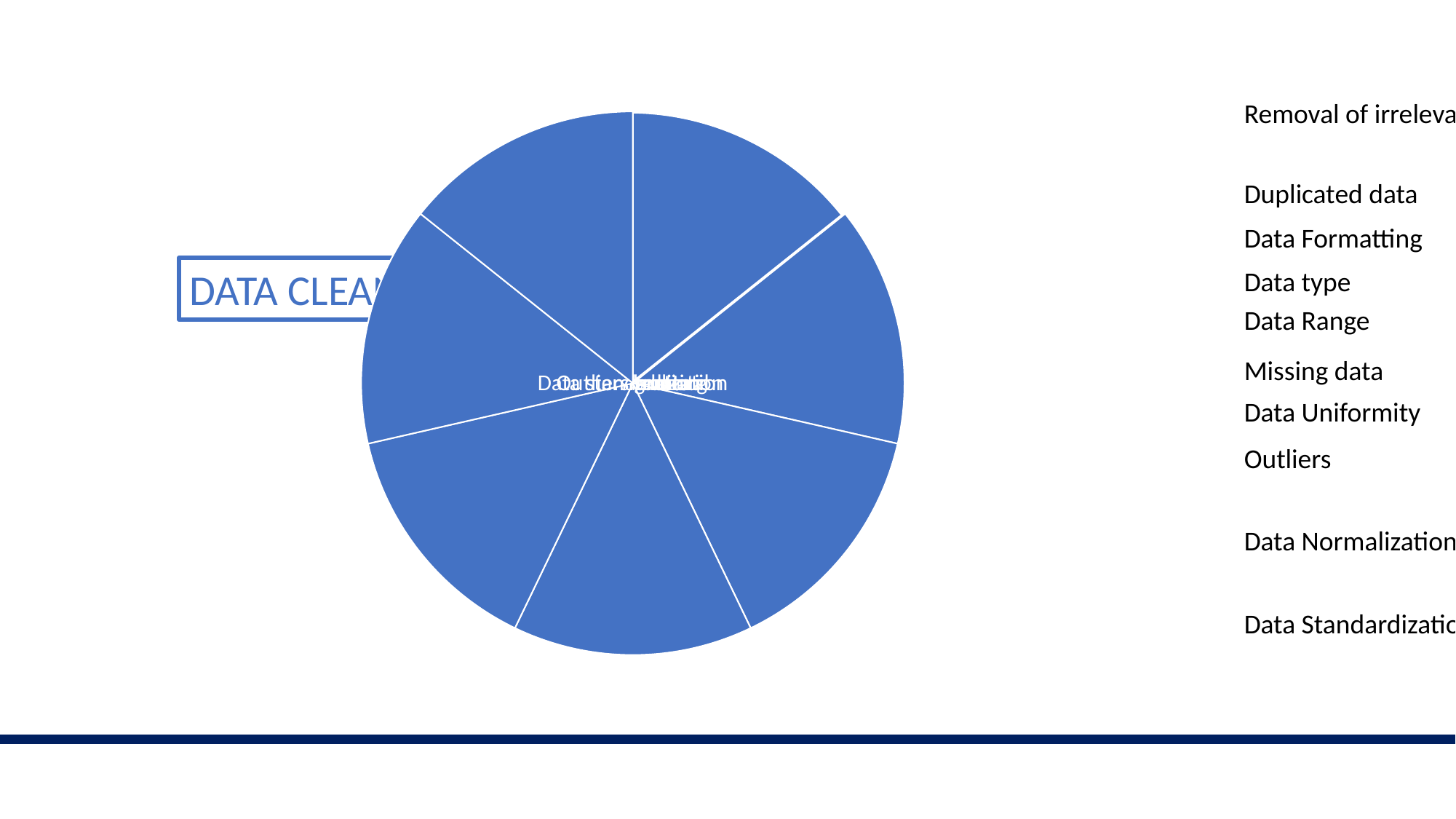

Irrelevant data
De-duplication
Data Formatting
Missing data
Data normalozation
Data standardization
Outliers removal
Removal of irrelevant data
Duplicated data
Data Formatting
DATA CLEANING
Data type
Data Range
Missing data
Data Uniformity
Outliers
Data Normalization
Data Standardizatio